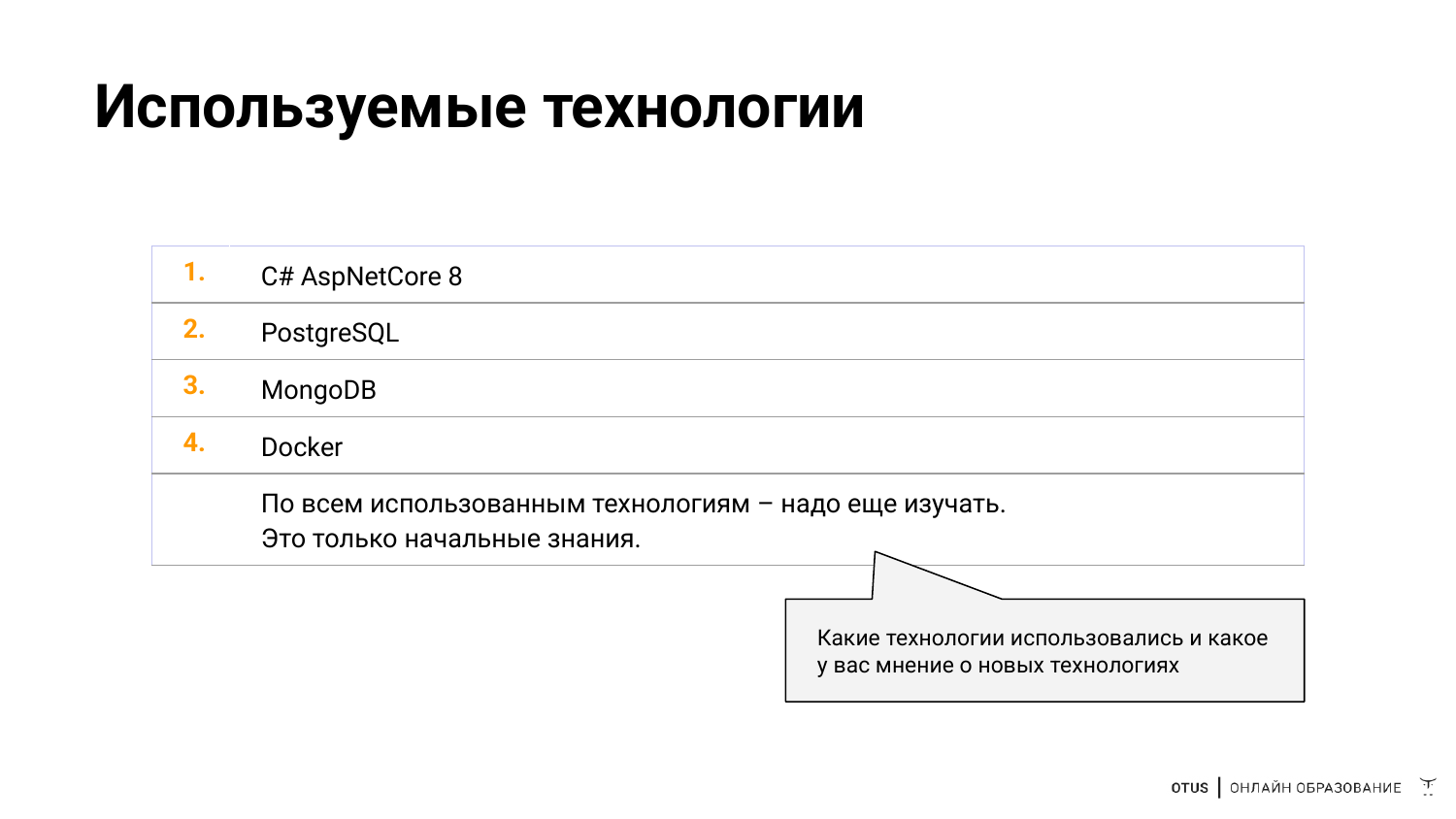

# Используемые технологии

| 1. | C# AspNetCore 8 |
| --- | --- |
| 2. | PostgreSQL |
| 3. | MongoDB |
| 4. | Docker |
|  | По всем использованным технологиям – надо еще изучать. Это только начальные знания. |
Какие технологии использовались и какое у вас мнение о новых технологиях